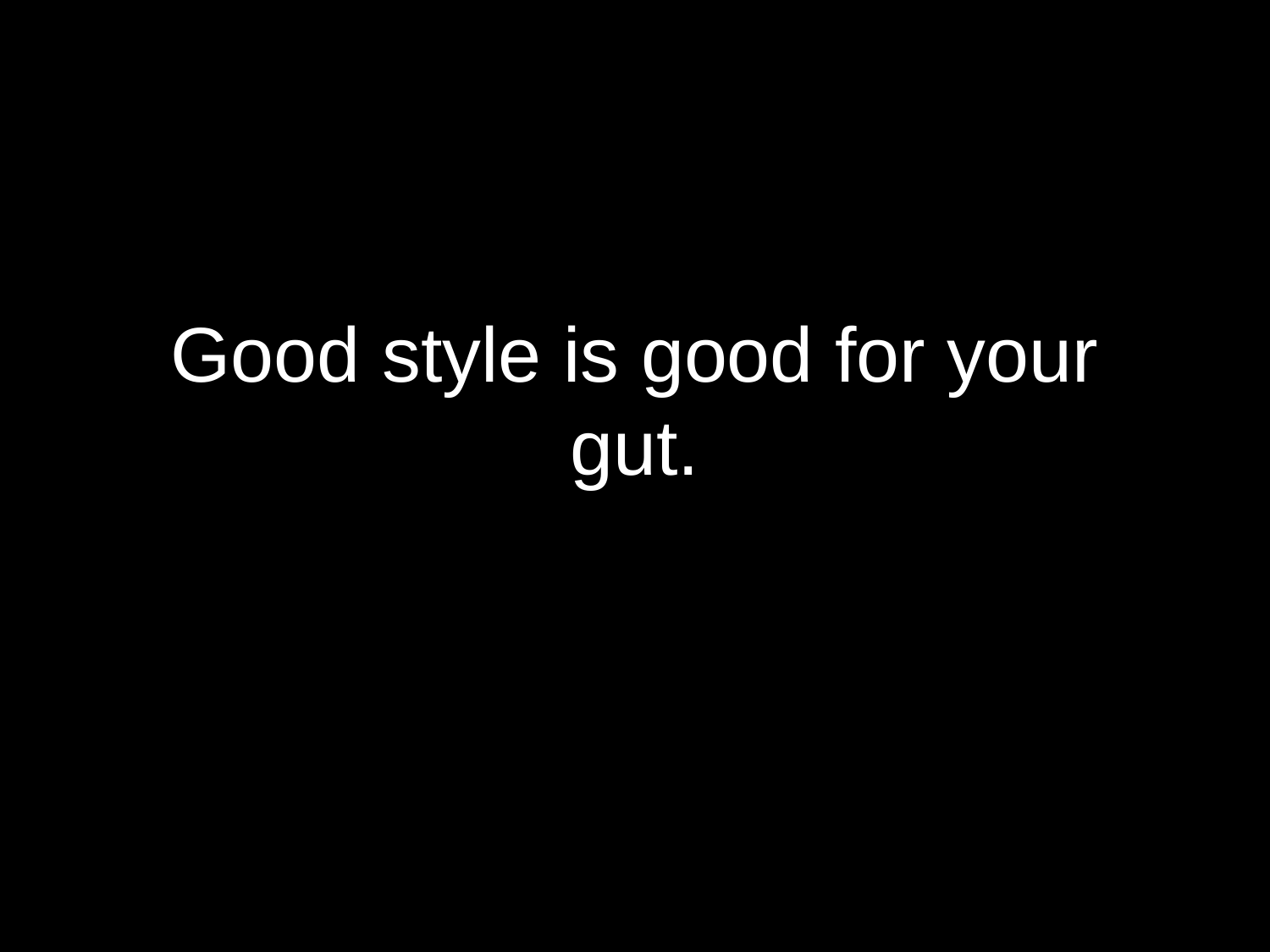

# Good style is good for your gut.